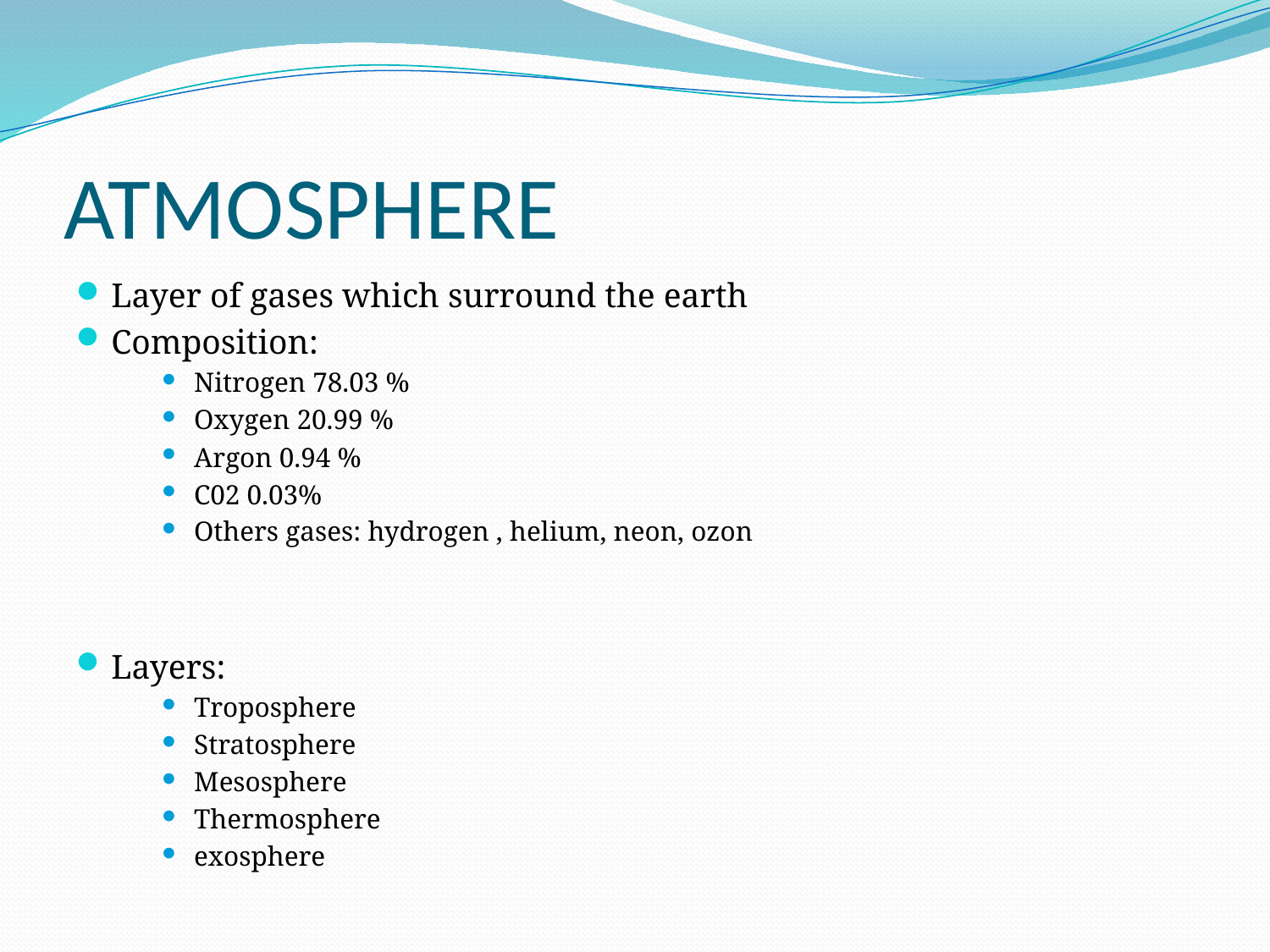

# ATMOSPHERE
Layer of gases which surround the earth
Composition:
Nitrogen 78.03 %
Oxygen 20.99 %
Argon 0.94 %
C02 0.03%
Others gases: hydrogen , helium, neon, ozon

Layers:
Troposphere
Stratosphere
Mesosphere
Thermosphere
exosphere